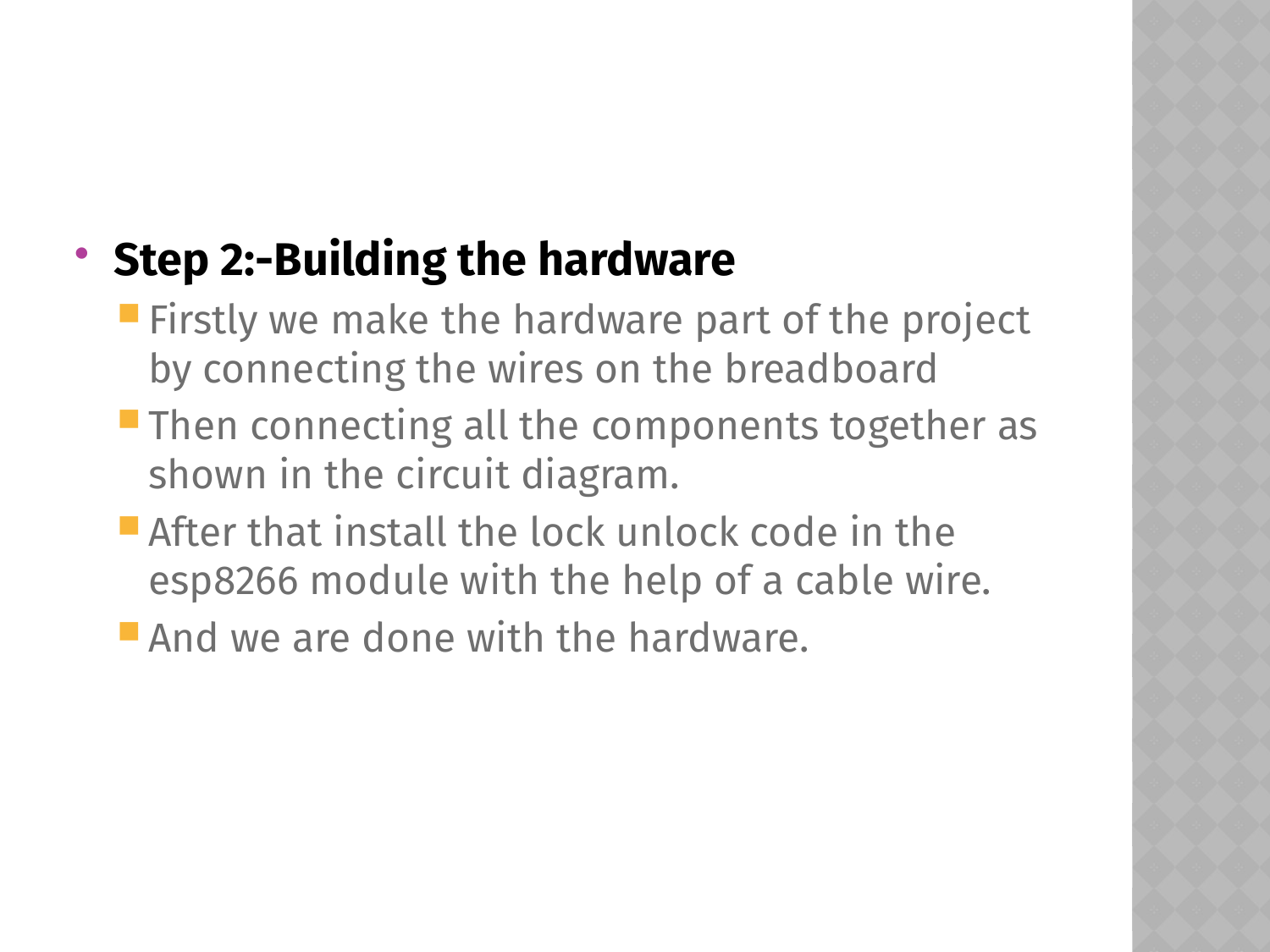

#
Step 2:-Building the hardware
Firstly we make the hardware part of the project by connecting the wires on the breadboard
Then connecting all the components together as shown in the circuit diagram.
After that install the lock unlock code in the esp8266 module with the help of a cable wire.
And we are done with the hardware.